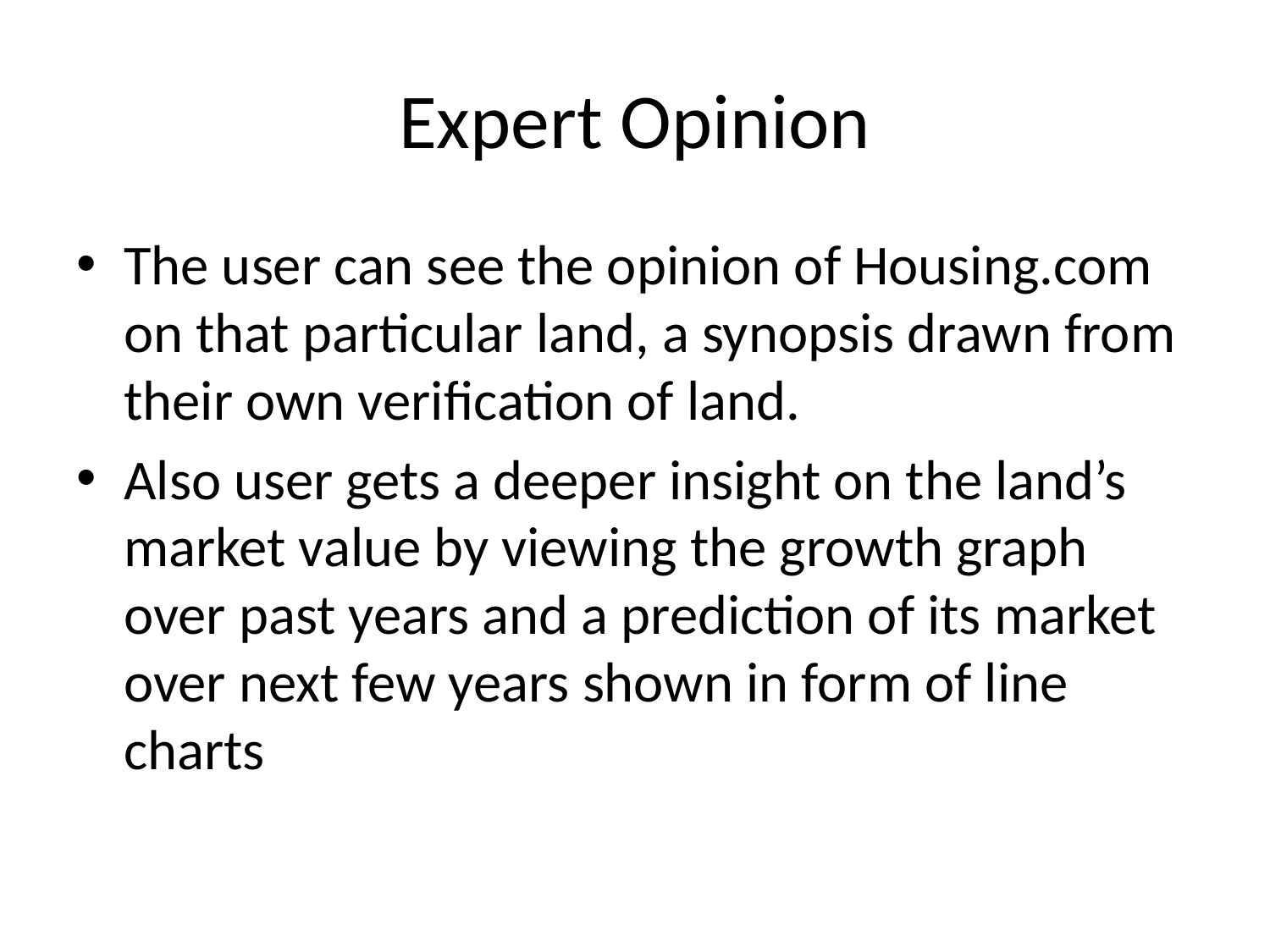

# Expert Opinion
The user can see the opinion of Housing.com on that particular land, a synopsis drawn from their own verification of land.
Also user gets a deeper insight on the land’s market value by viewing the growth graph over past years and a prediction of its market over next few years shown in form of line charts